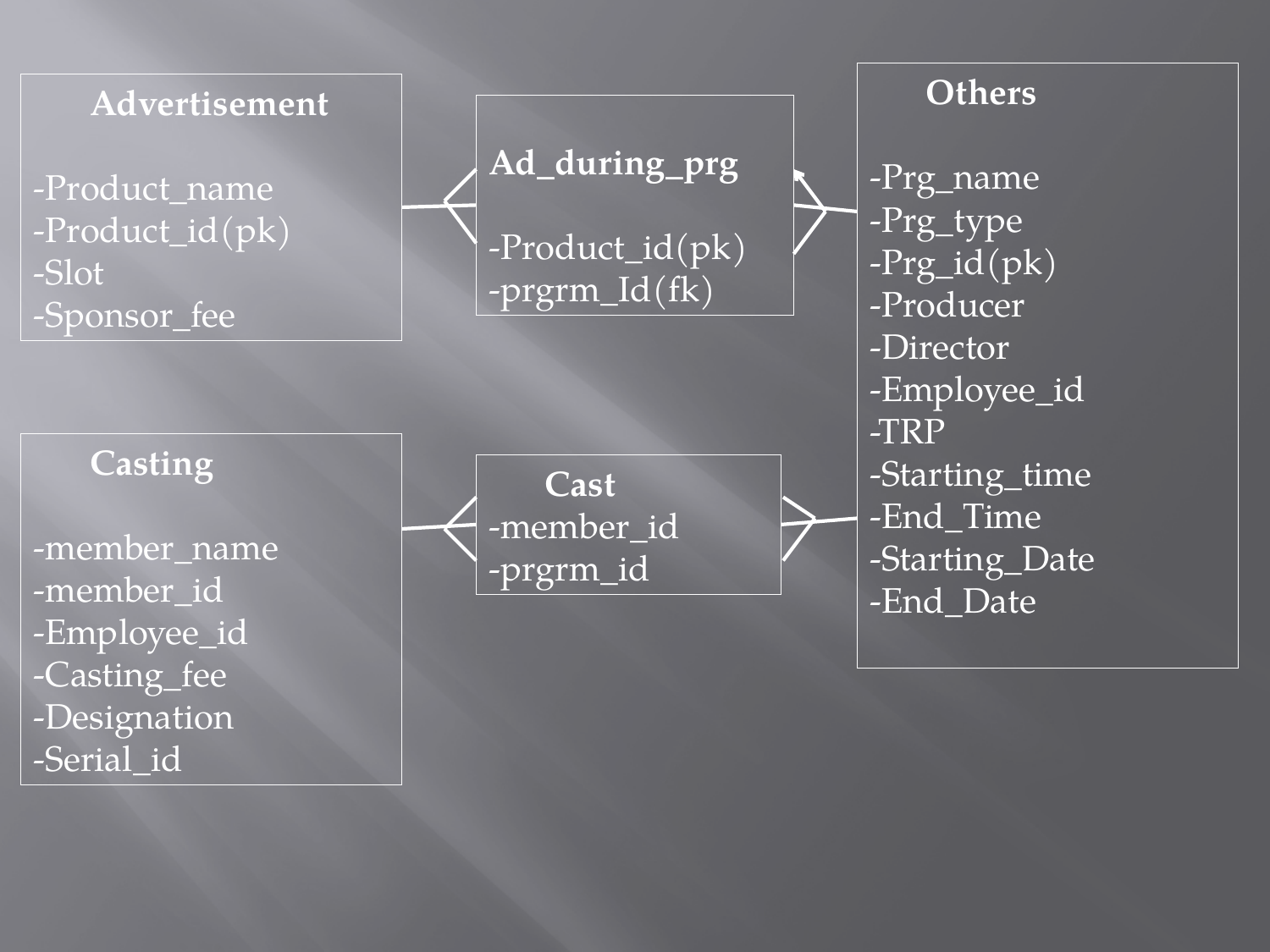

Others

-Prg_name
-Prg_type
-Prg_id(pk)
-Producer
-Director
-Employee_id
-TRP
-Starting_time
-End_Time
-Starting_Date
-End_Date

       Advertisement

-Product_name
-Product_id(pk)
-Slot
-Sponsor_fee
            Ad_during_prg

-Product_id(pk)
-prgrm_Id(fk)
       Casting

-member_name
-member_id
-Employee_id
-Casting_fee
-Designation
-Serial_id
       Cast
-member_id
-prgrm_id